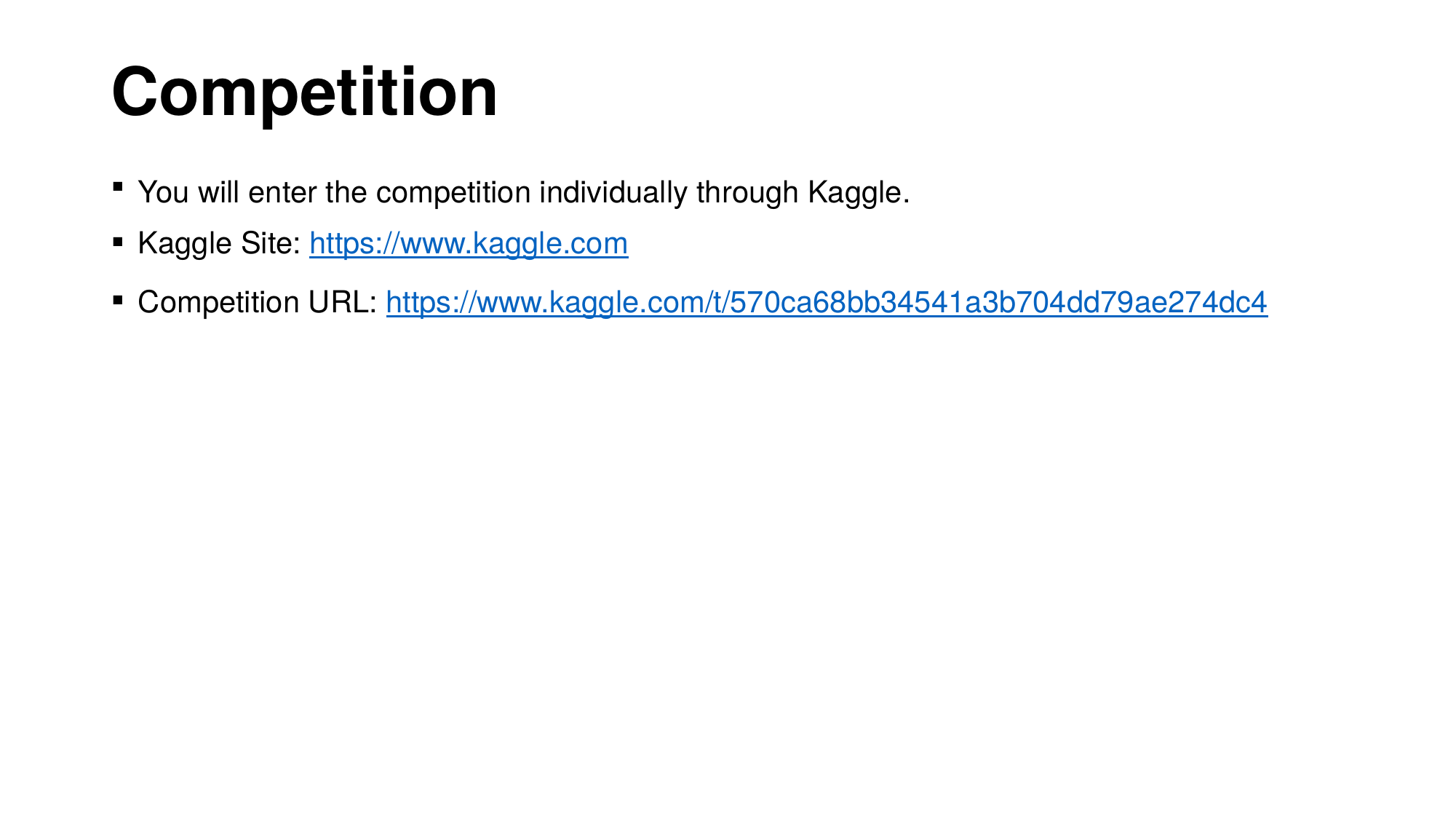

# Competition
You will enter the competition individually through Kaggle.
Kaggle Site: https://www.kaggle.com
Competition URL: https://www.kaggle.com/t/570ca68bb34541a3b704dd79ae274dc4